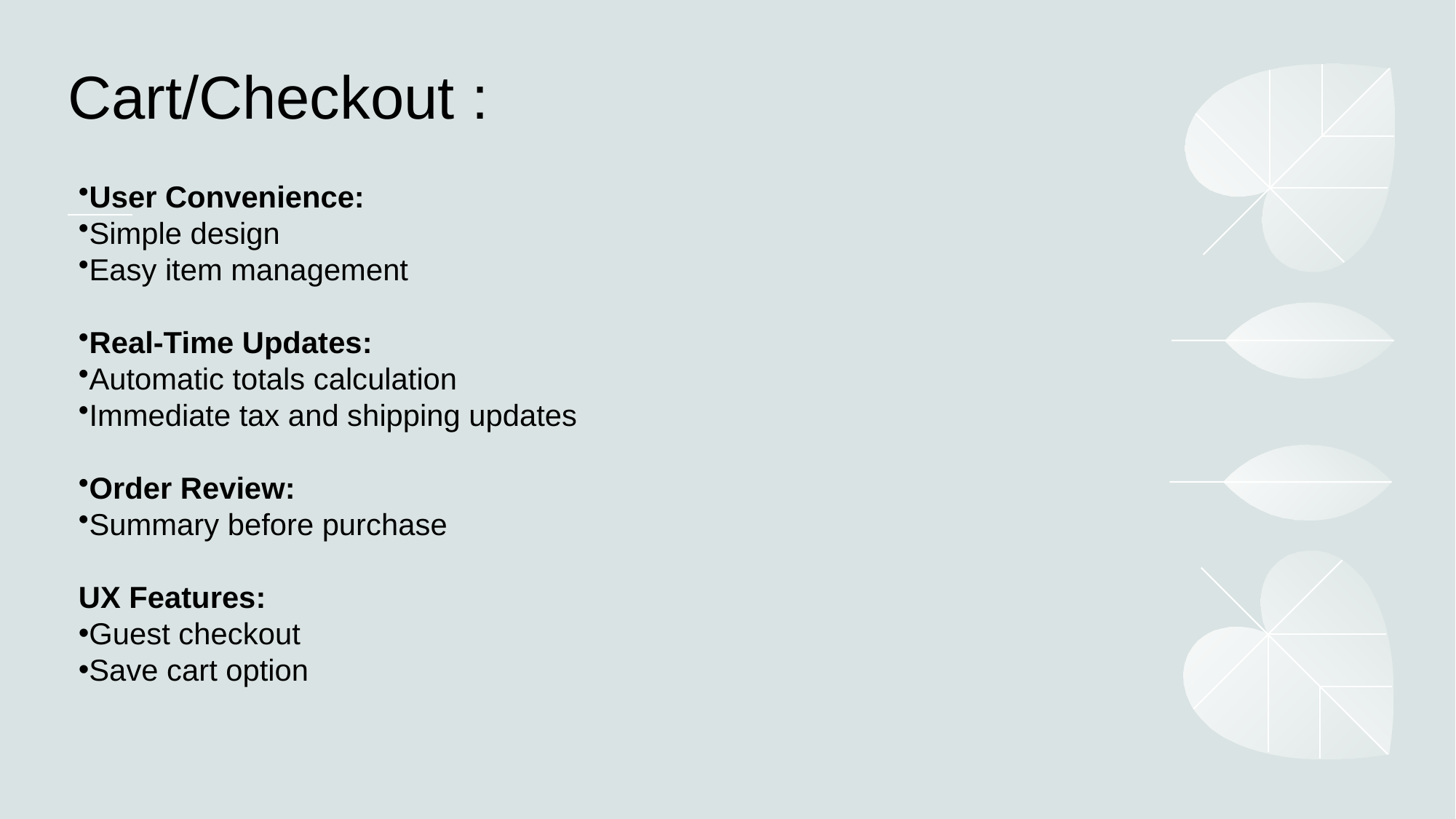

# Cart/Checkout :
User Convenience:
Simple design
Easy item management

Real-Time Updates:
Automatic totals calculation
Immediate tax and shipping updates

Order Review:
Summary before purchase

UX Features:
Guest checkout
Save cart option